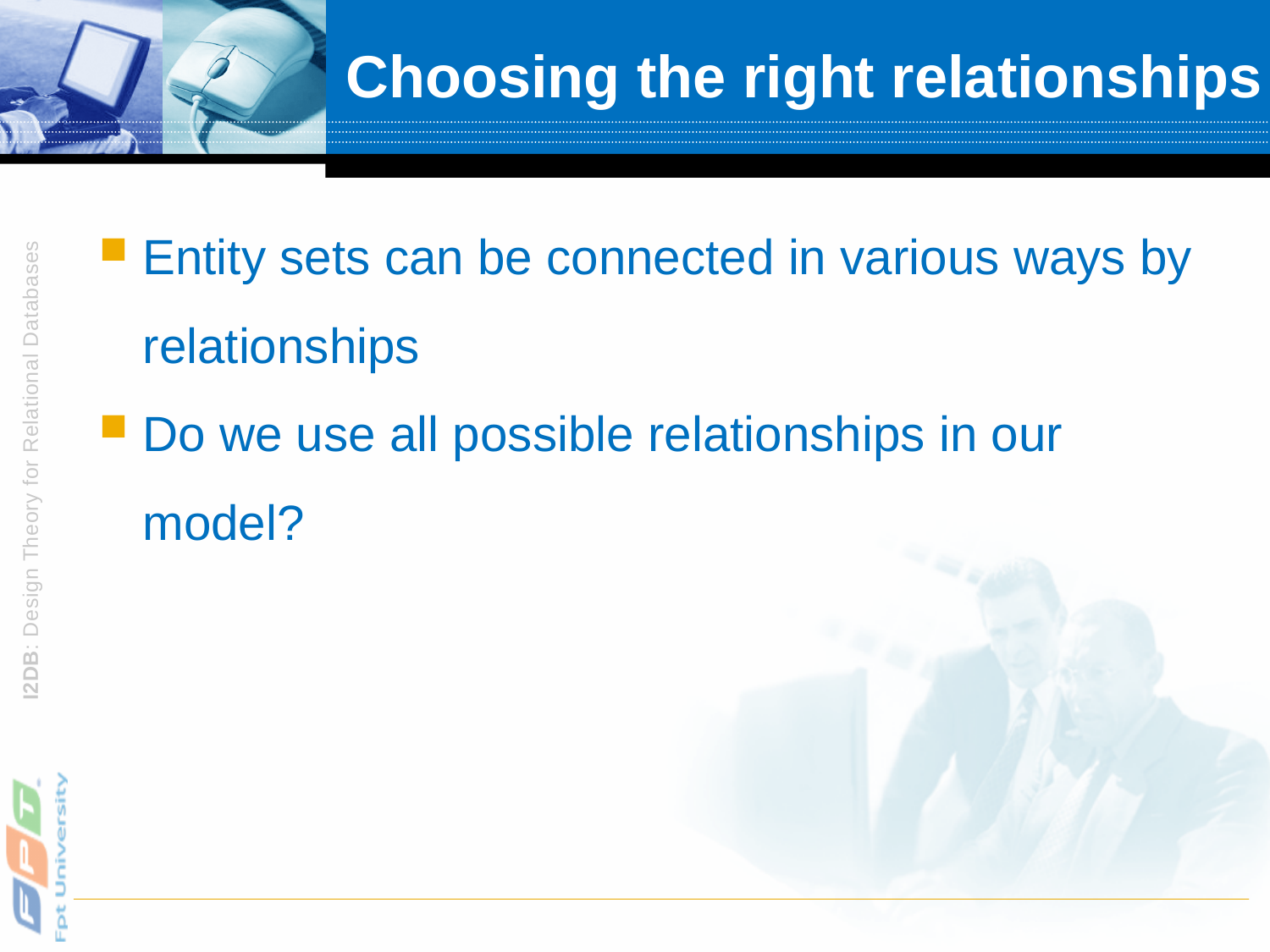

# Choosing the right relationships
Entity sets can be connected in various ways by relationships
Do we use all possible relationships in our model?